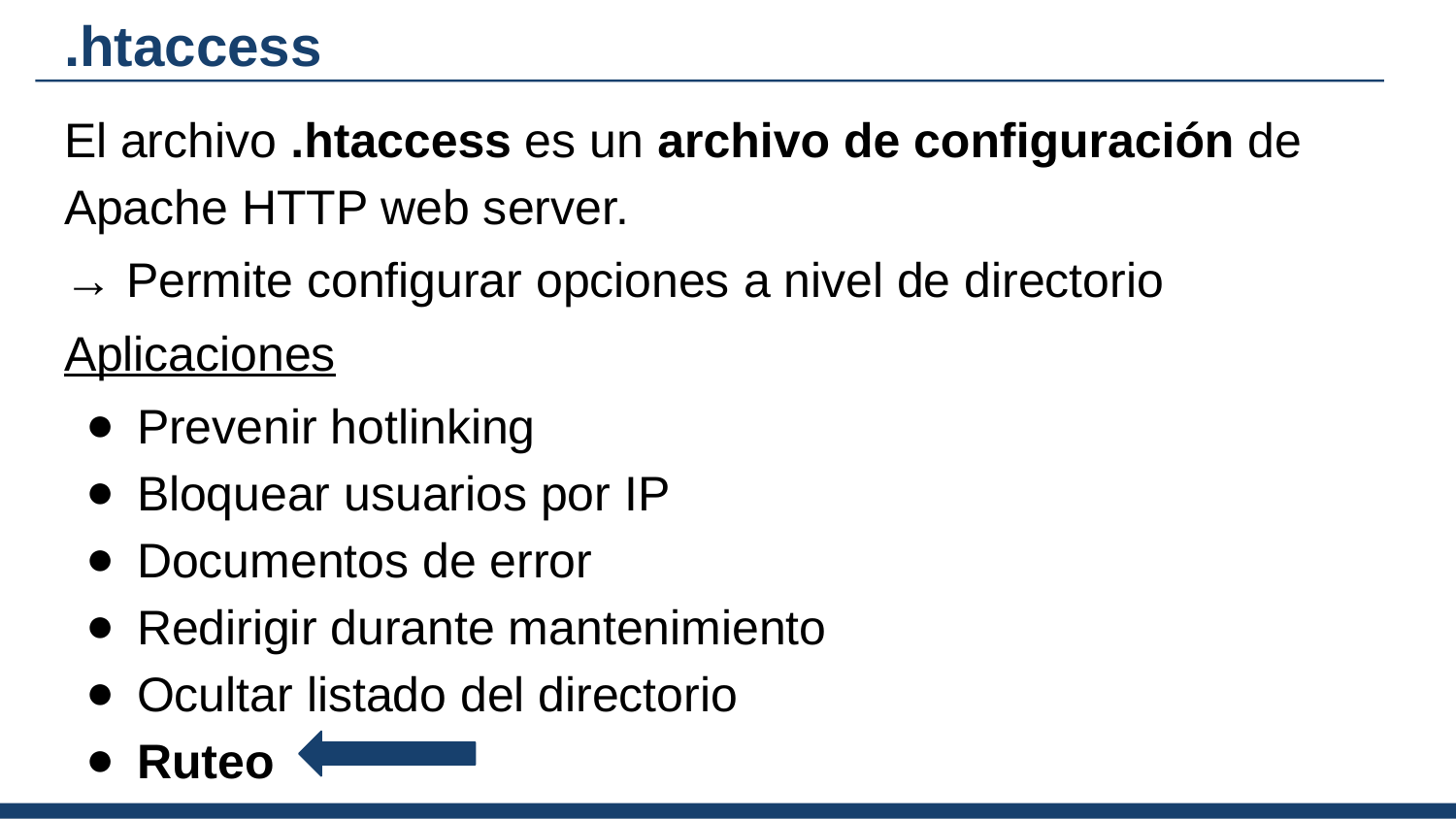

# .htaccess
El archivo .htaccess es un archivo de configuración de Apache HTTP web server.
→ Permite configurar opciones a nivel de directorio
Aplicaciones
Prevenir hotlinking
Bloquear usuarios por IP
Documentos de error
Redirigir durante mantenimiento
Ocultar listado del directorio
Ruteo